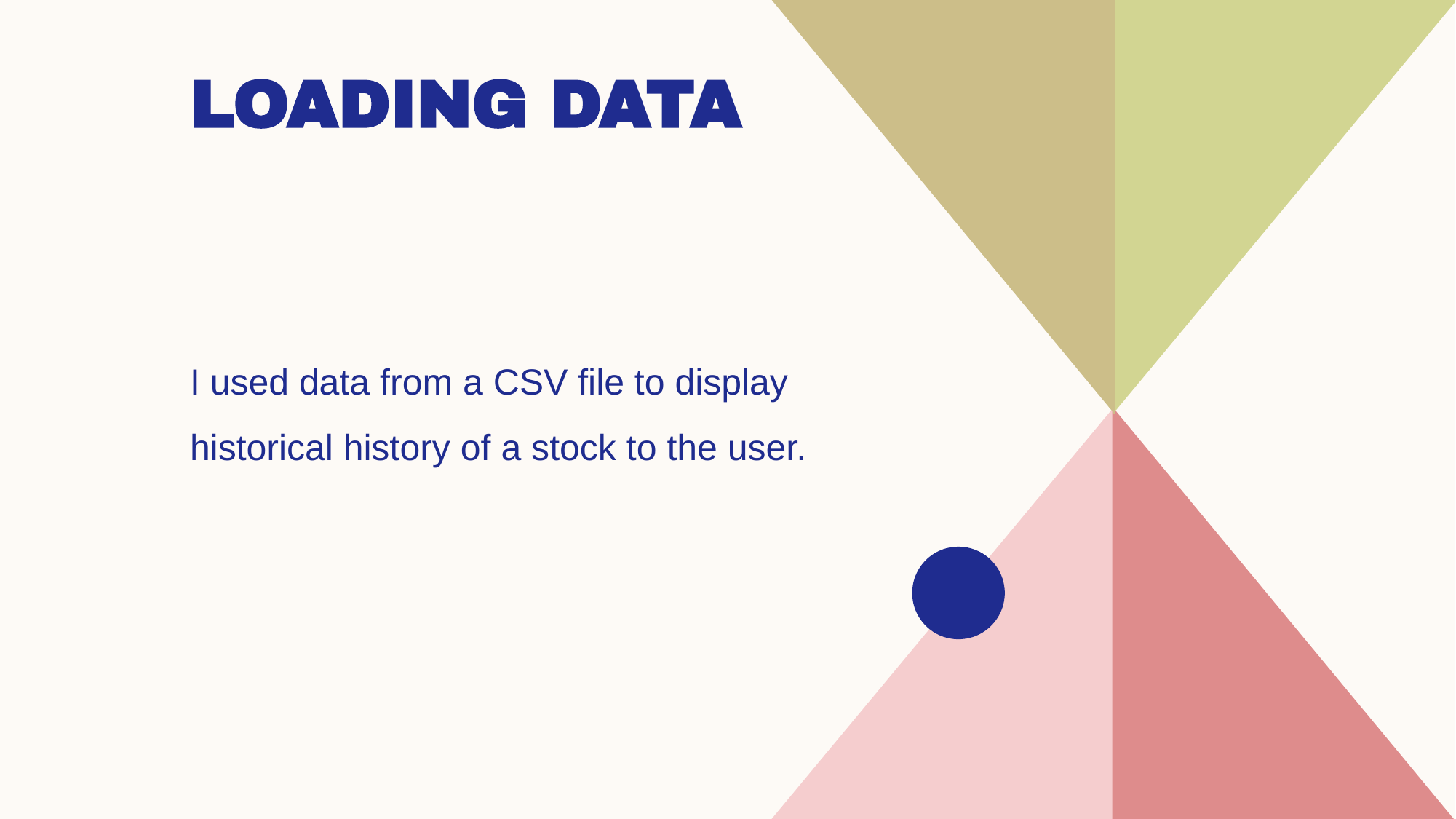

# Loading data
I used data from a CSV file to display historical history of a stock to the user.